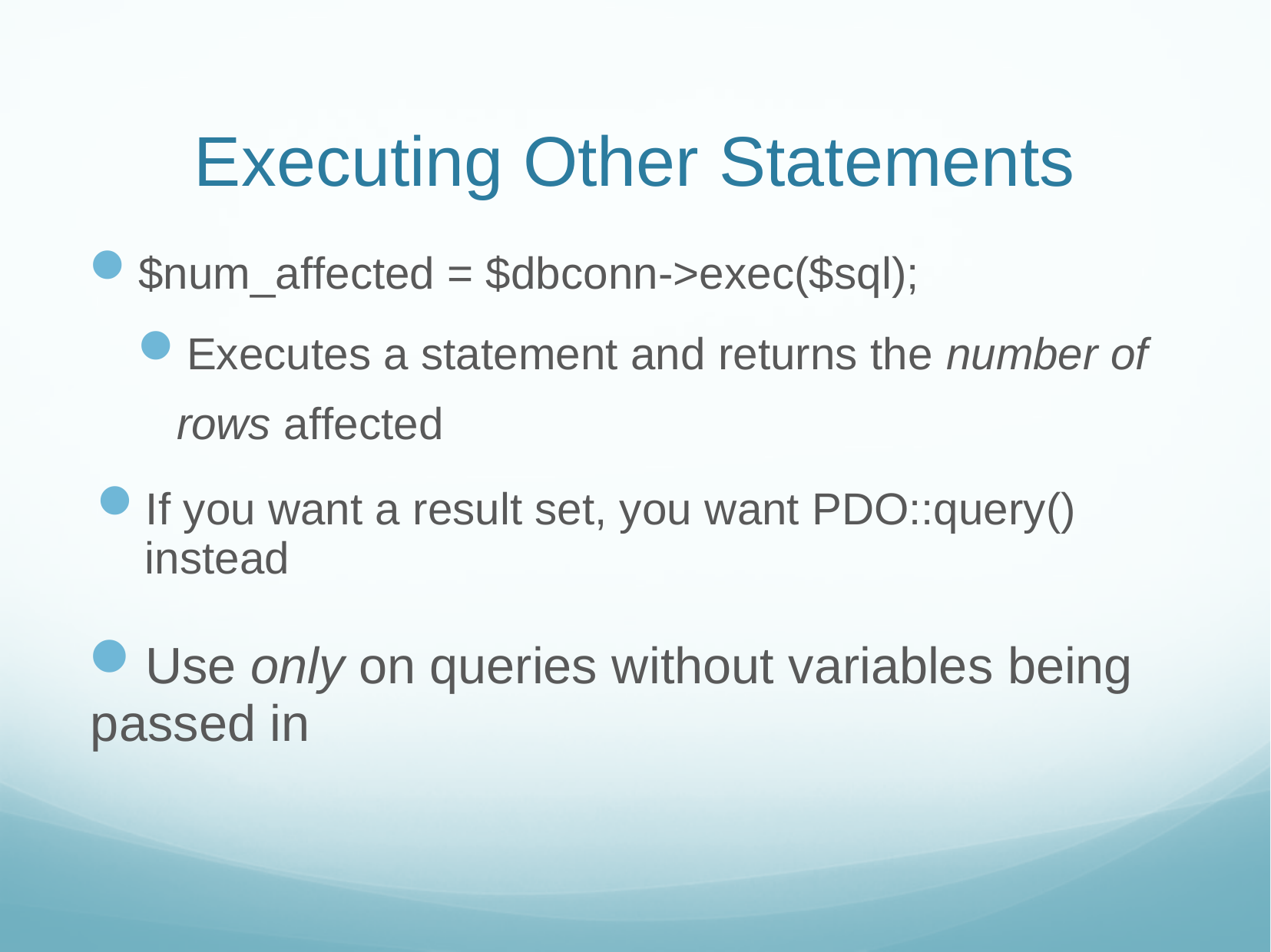

# Executing Other Statements
$num_affected = $dbconn->exec($sql);
Executes a statement and returns the number of rows affected
If you want a result set, you want PDO::query() instead

Use only on queries without variables being passed in